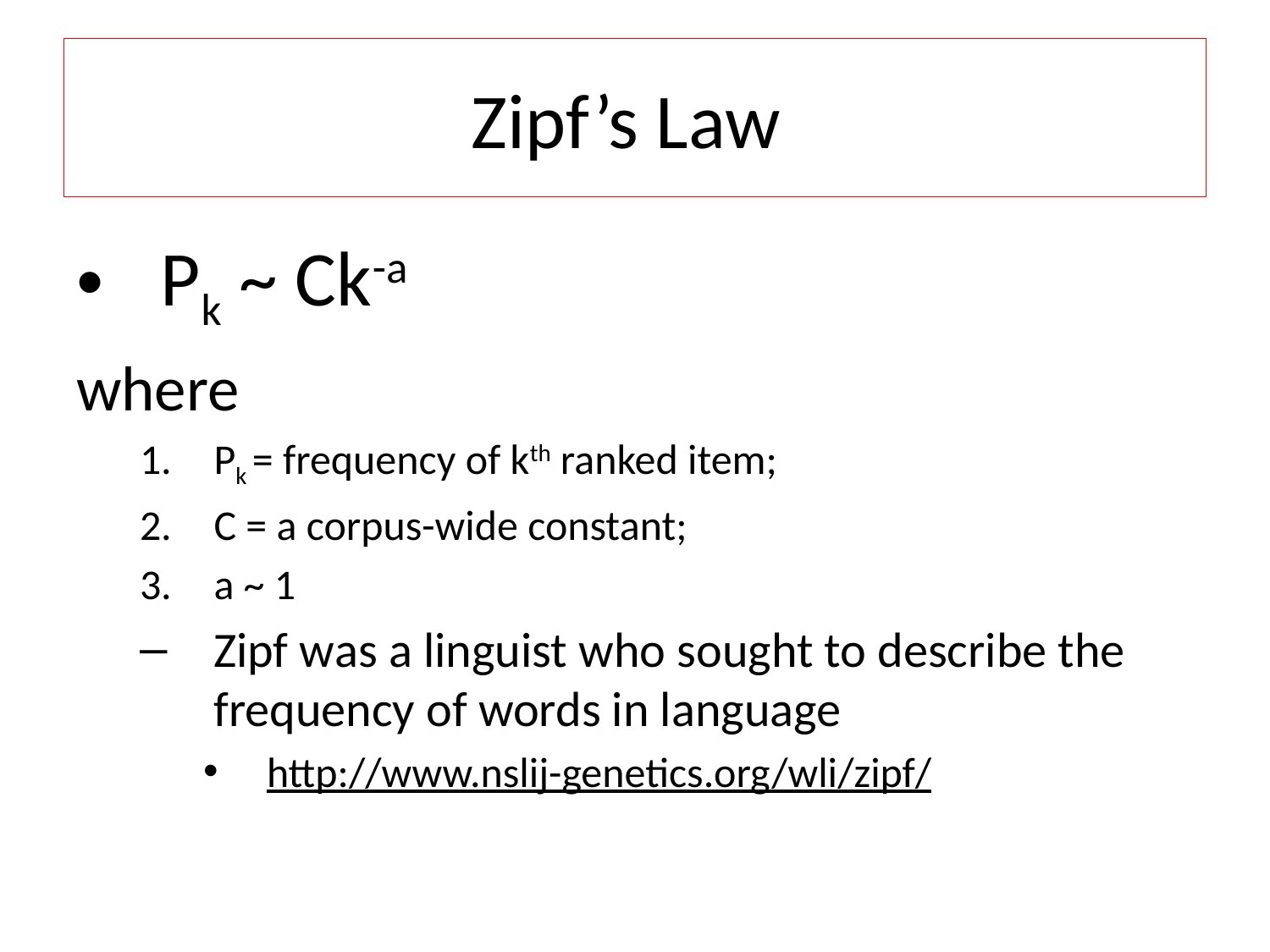

# Zipf’s Law
Pk ~ Ck-a
where
Pk = frequency of kth ranked item;
C = a corpus-wide constant;
a ~ 1
Zipf was a linguist who sought to describe the frequency of words in language
http://www.nslij-genetics.org/wli/zipf/